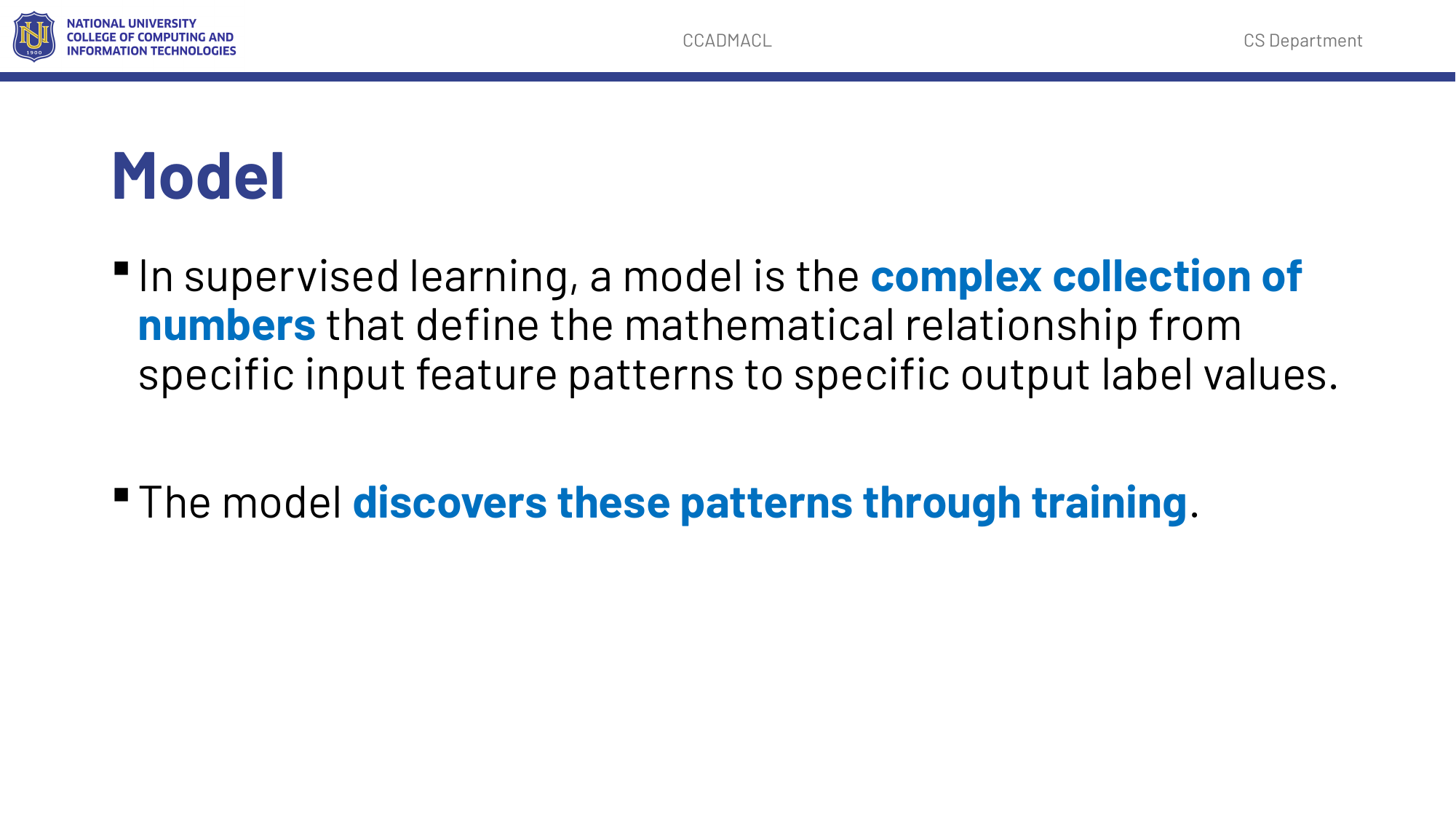

# Model
In supervised learning, a model is the complex collection of numbers that define the mathematical relationship from specific input feature patterns to specific output label values.

The model discovers these patterns through training.